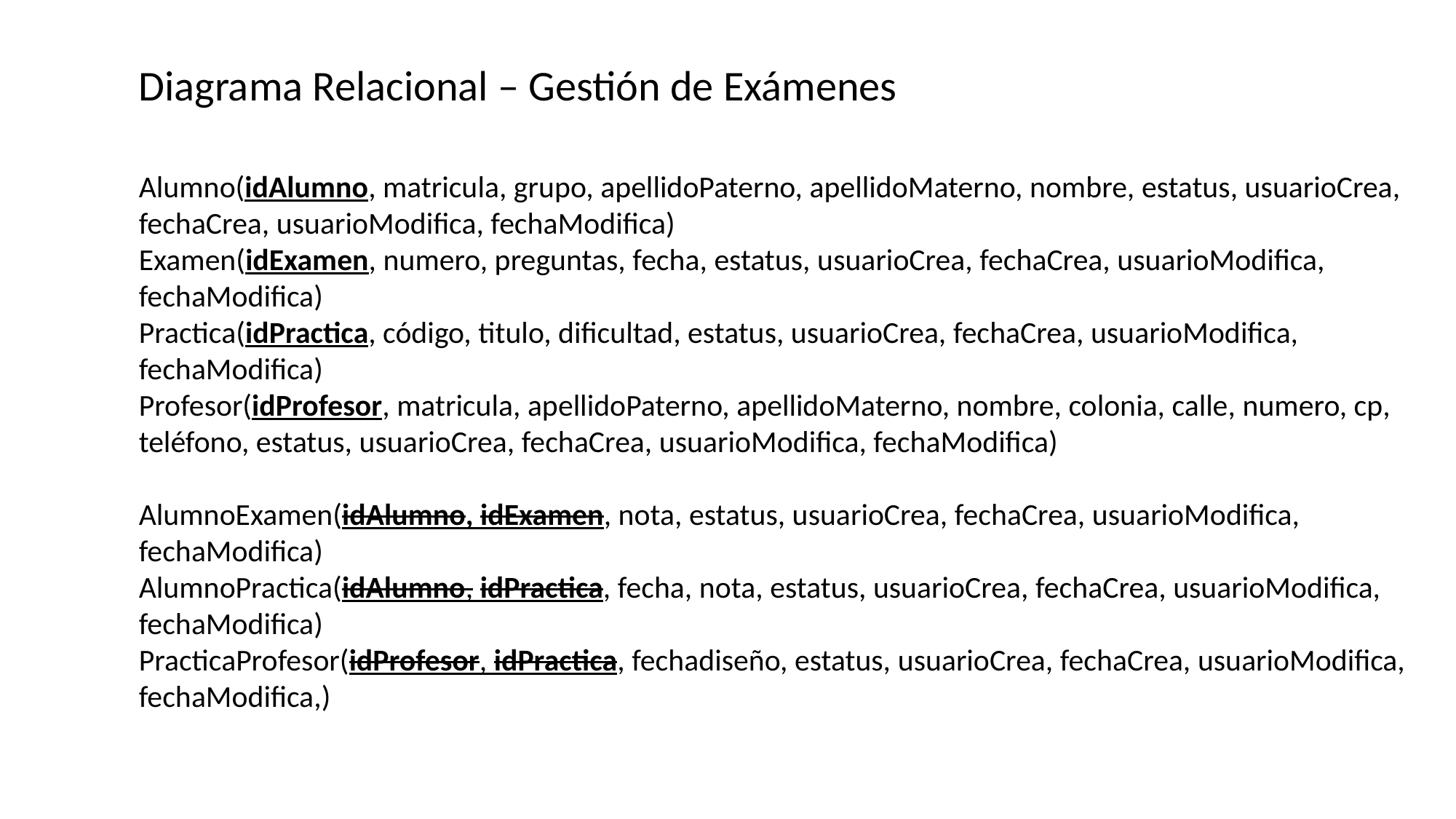

Diagrama Relacional – Gestión de Exámenes
Alumno(idAlumno, matricula, grupo, apellidoPaterno, apellidoMaterno, nombre, estatus, usuarioCrea, fechaCrea, usuarioModifica, fechaModifica)
Examen(idExamen, numero, preguntas, fecha, estatus, usuarioCrea, fechaCrea, usuarioModifica, fechaModifica)
Practica(idPractica, código, titulo, dificultad, estatus, usuarioCrea, fechaCrea, usuarioModifica, fechaModifica)
Profesor(idProfesor, matricula, apellidoPaterno, apellidoMaterno, nombre, colonia, calle, numero, cp, teléfono, estatus, usuarioCrea, fechaCrea, usuarioModifica, fechaModifica)

AlumnoExamen(idAlumno, idExamen, nota, estatus, usuarioCrea, fechaCrea, usuarioModifica, fechaModifica)
AlumnoPractica(idAlumno, idPractica, fecha, nota, estatus, usuarioCrea, fechaCrea, usuarioModifica, fechaModifica)
PracticaProfesor(idProfesor, idPractica, fechadiseño, estatus, usuarioCrea, fechaCrea, usuarioModifica, fechaModifica,)